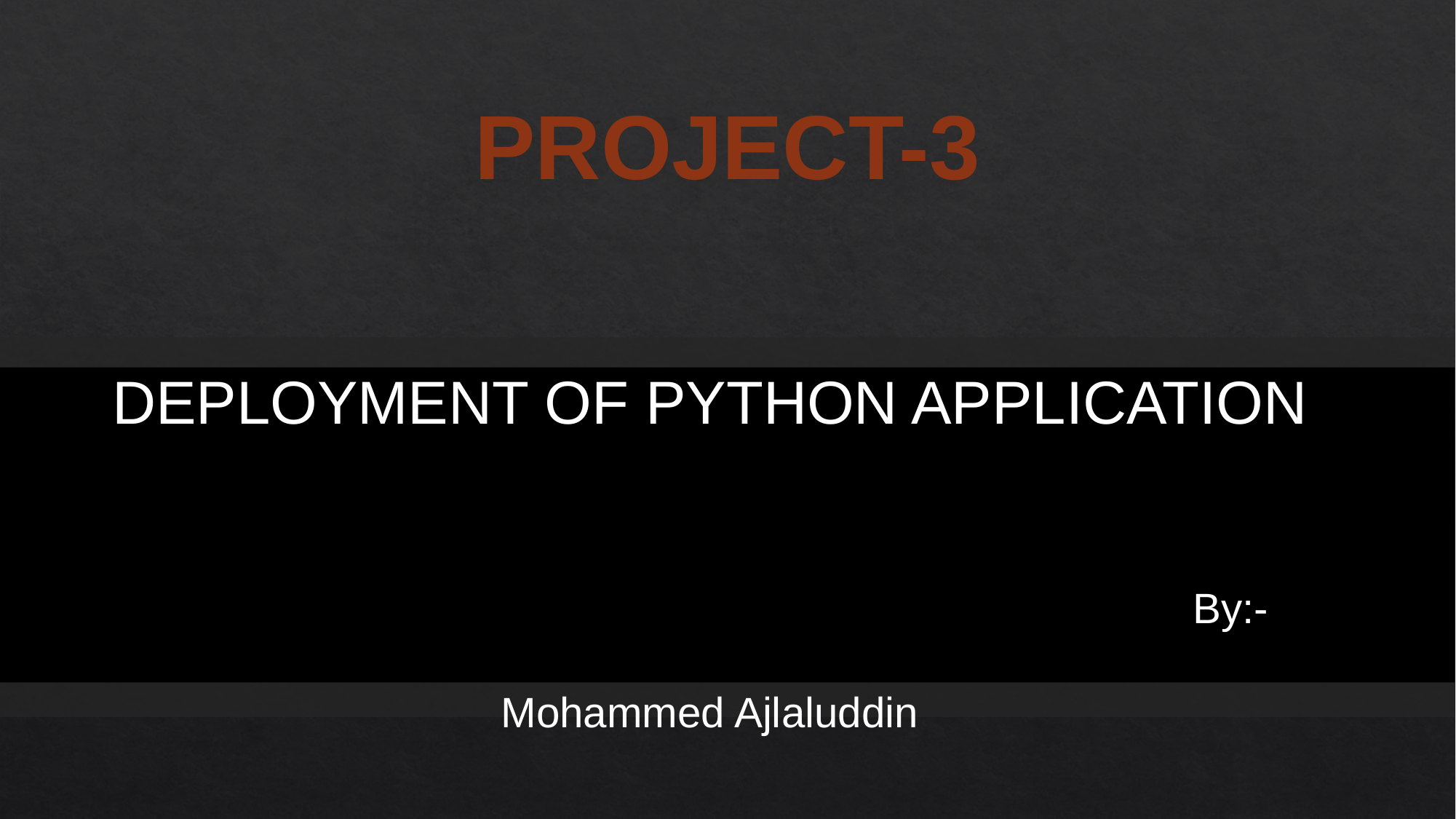

PROJECT-3
DEPLOYMENT OF PYTHON APPLICATION

                                                                     By:-
					                                                             Mohammed Ajlaluddin